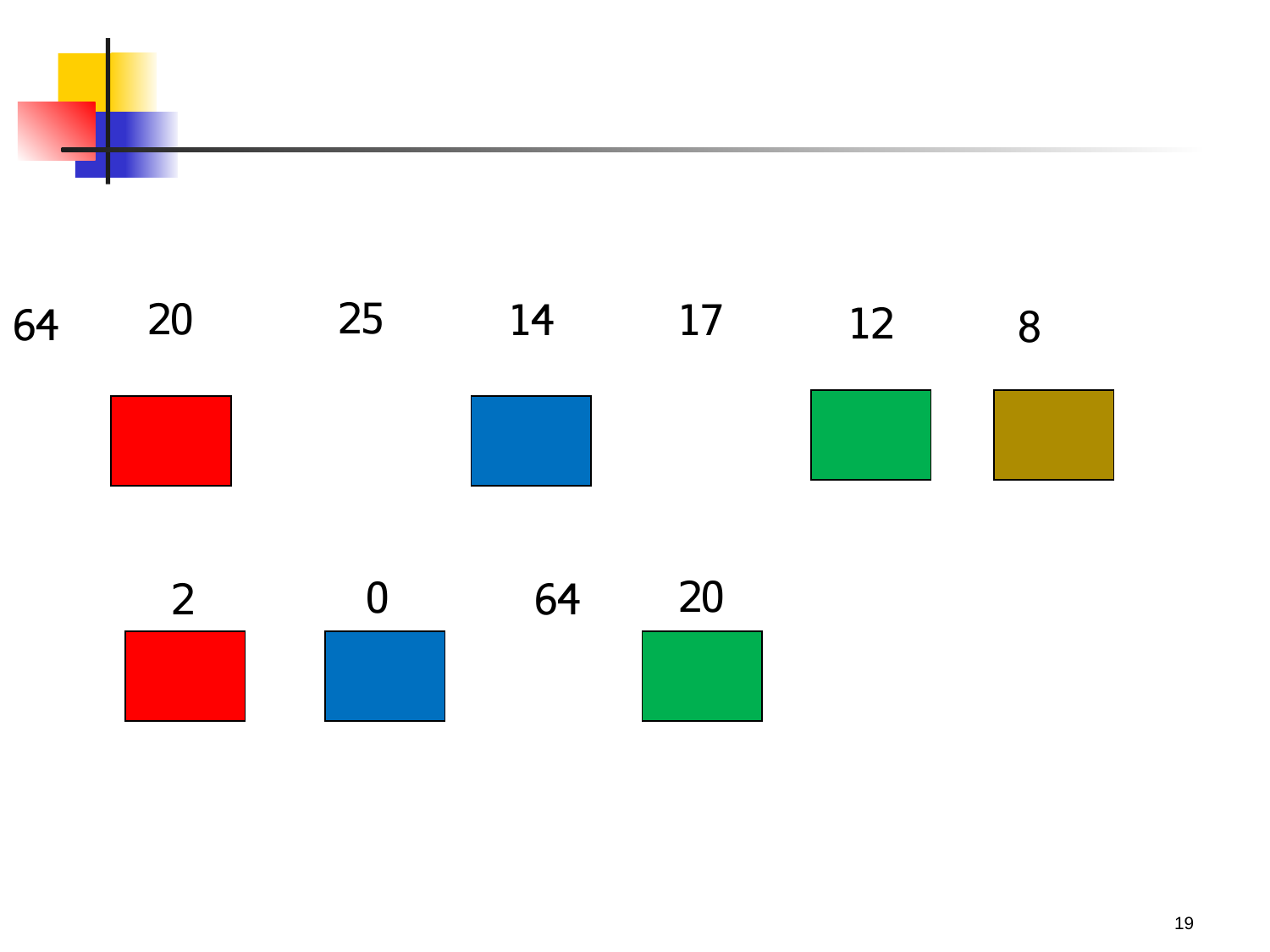

#
25
20
14
17
12
64
8

20
0
2
64

19